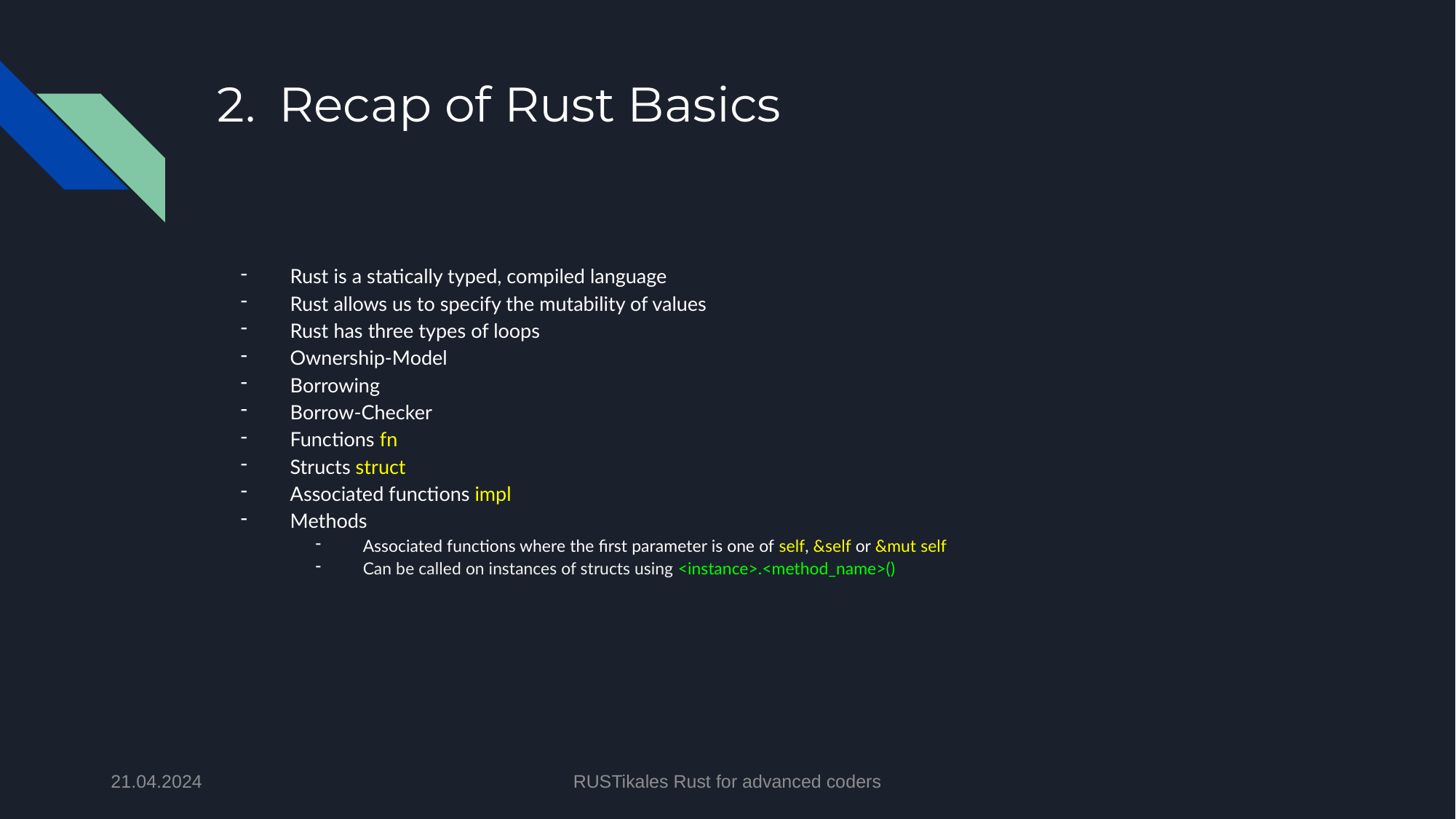

# Recap of Rust Basics
Rust is a statically typed, compiled language
Rust allows us to specify the mutability of values
Rust has three types of loops
Ownership-Model
Borrowing
Borrow-Checker
Functions fn
Structs struct
Associated functions impl
Methods
Associated functions where the first parameter is one of self, &self or &mut self
Can be called on instances of structs using <instance>.<method_name>()

21.04.2024
RUSTikales Rust for advanced coders